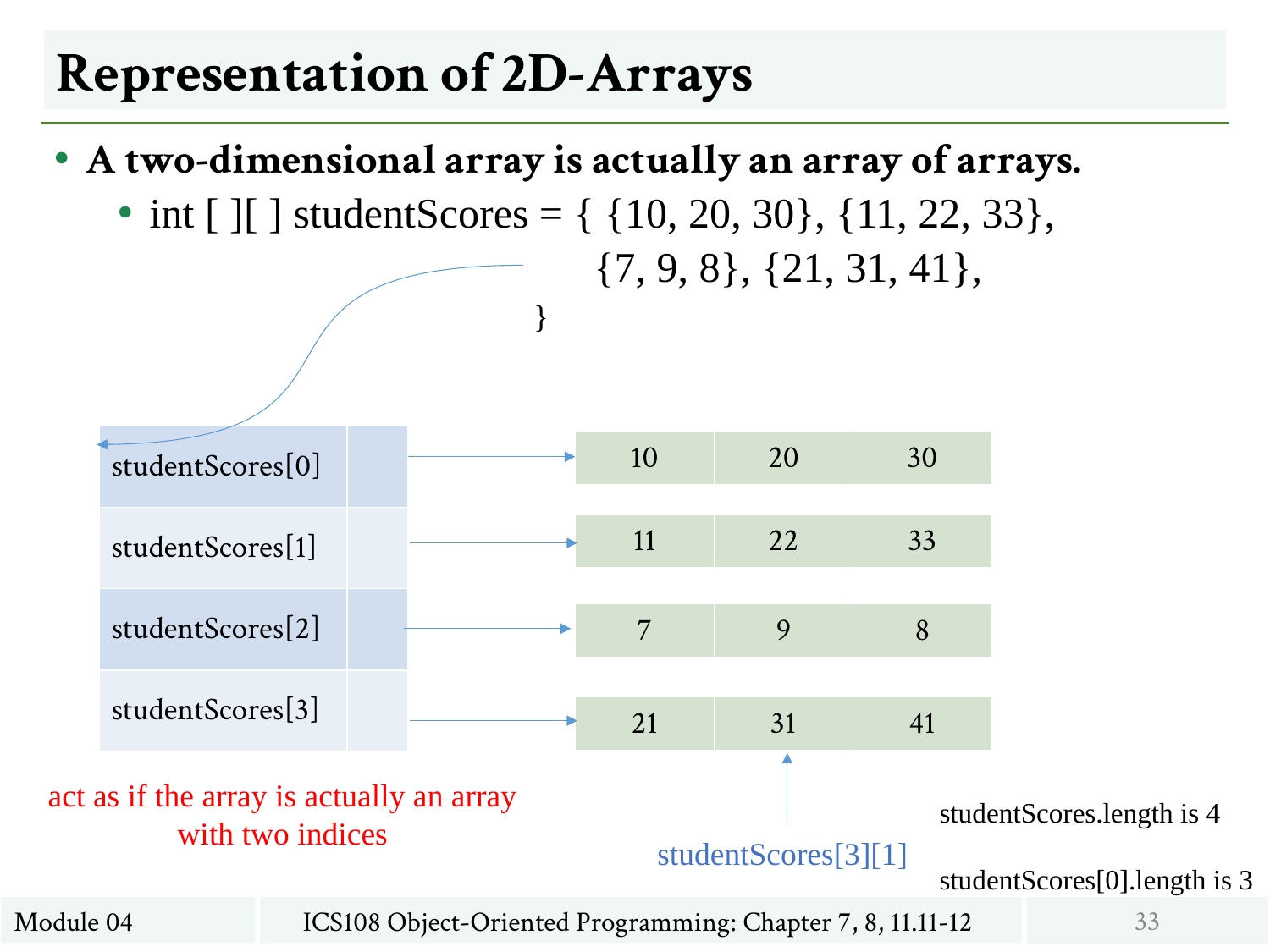

# Representation of 2D-Arrays
A two-dimensional array is actually an array of arrays.
int [ ][ ] studentScores = { {10, 20, 30}, {11, 22, 33},
                   		         {7, 9, 8}, {21, 31, 41},
                            }

| studentScores[0] |  |
| --- | --- |
| studentScores[1] |  |
| studentScores[2] |  |
| studentScores[3] |  |
| 10 | 20 | 30 |
| --- | --- | --- |
| 11 | 22 | 33 |
| --- | --- | --- |
| 7 | 9 | 8 |
| --- | --- | --- |
| 21 | 31 | 41 |
| --- | --- | --- |
act as if the array is actually an array with two indices
studentScores.length is 4

studentScores[0].length is 3
studentScores[3][1]
33